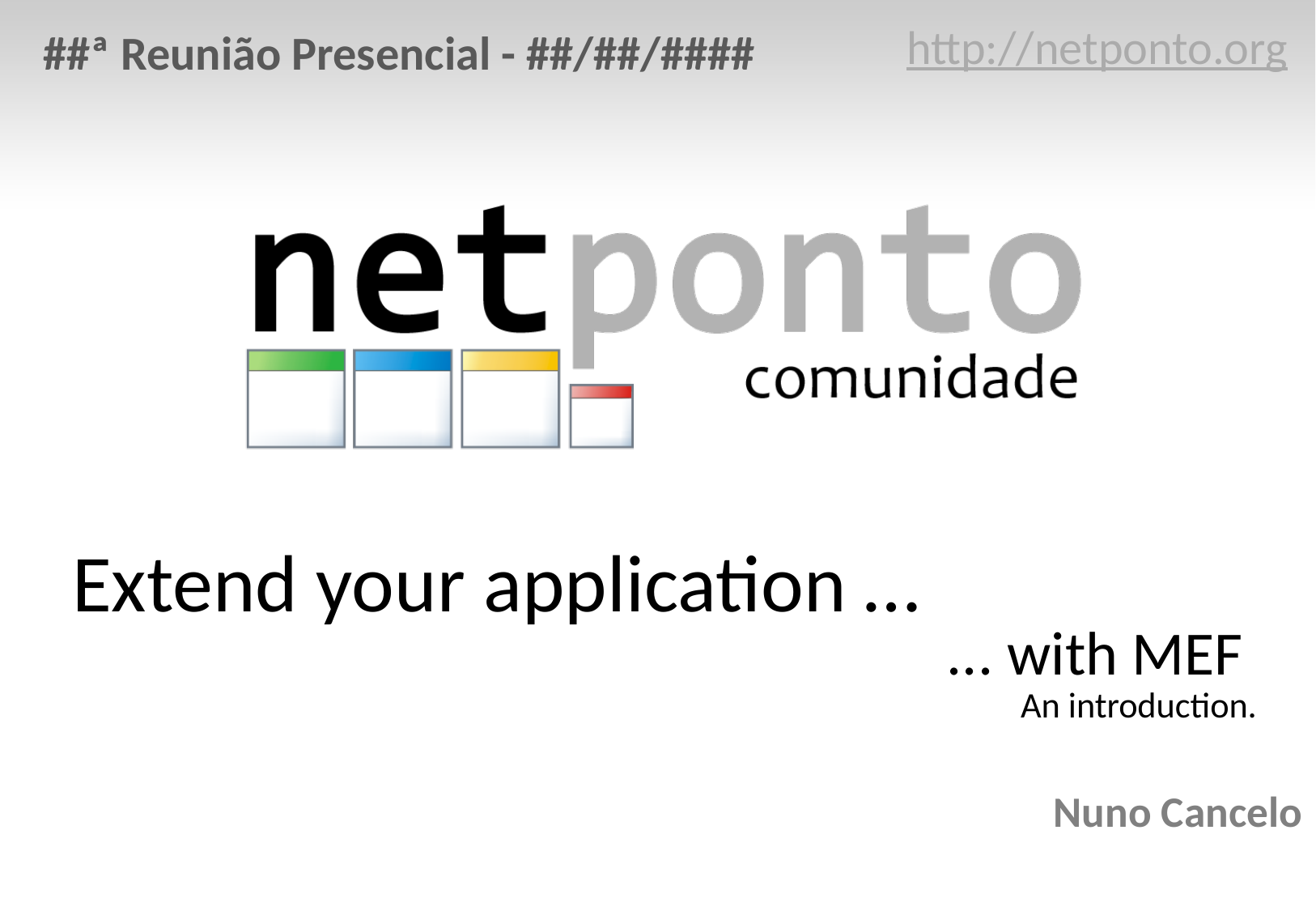

http://netponto.org
##ª Reunião Presencial - ##/##/####
# Extend your application …
... with MEF
An introduction.
Nuno Cancelo